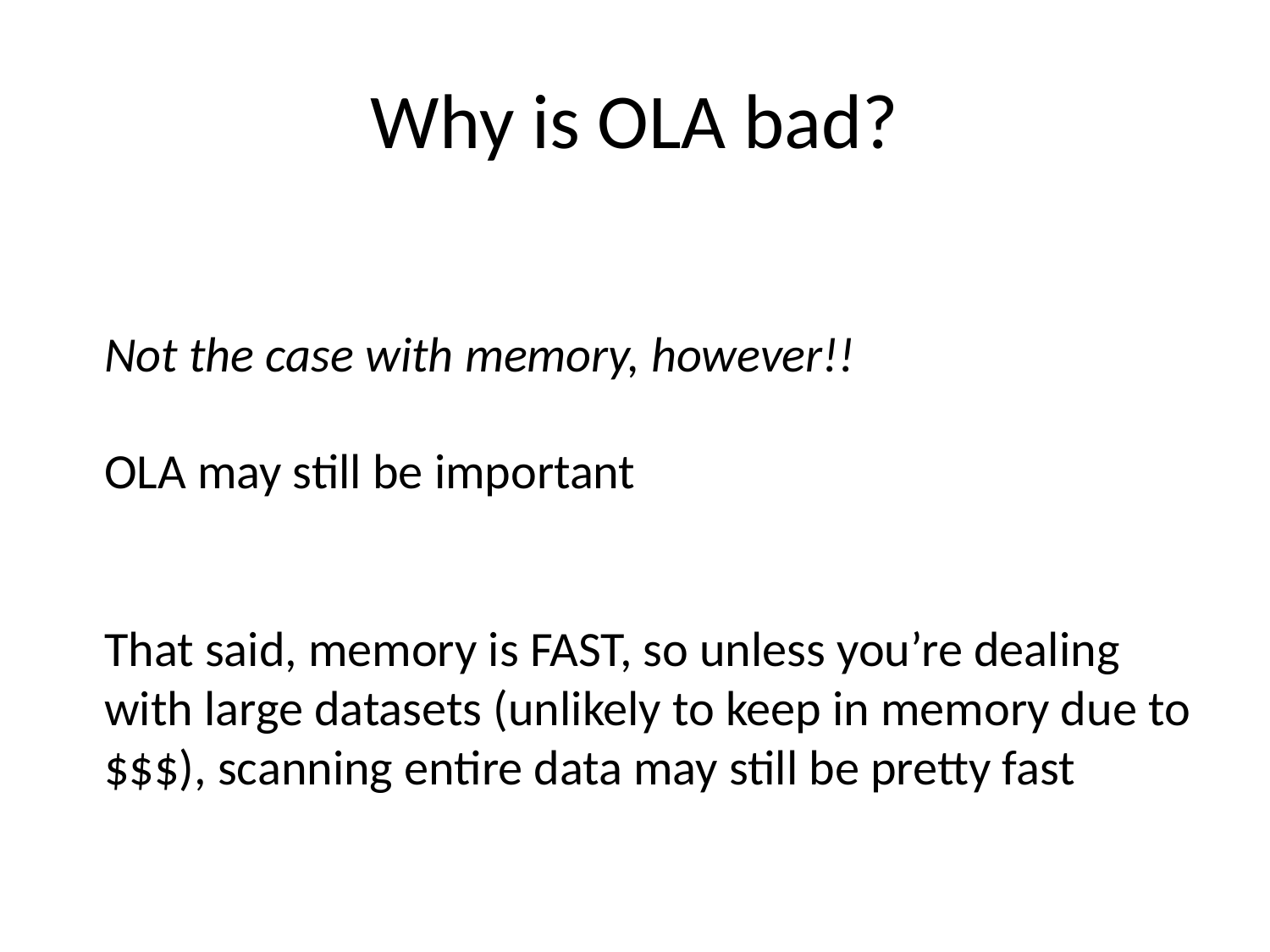

# Why is OLA bad?

Not the case with memory, however!!

OLA may still be important

That said, memory is FAST, so unless you’re dealing with large datasets (unlikely to keep in memory due to $$$), scanning entire data may still be pretty fast